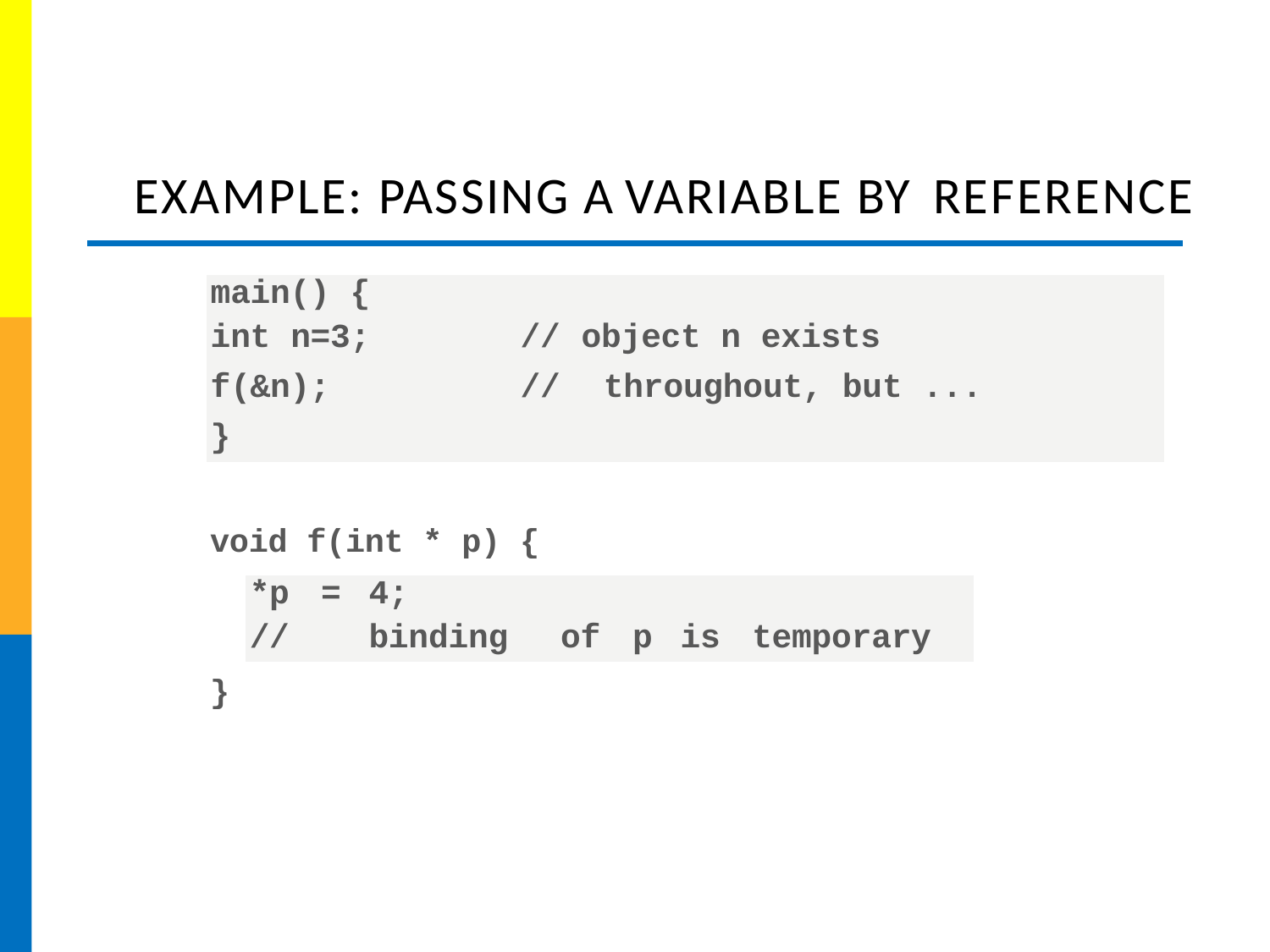

# EXAMPLE: PASSING A VARIABLE BY REFERENCE
| main() { |  |  |
| --- | --- | --- |
| int n=3; | // | object n exists |
| f(&n); | // | throughout, but ... |
| } |  |  |
void f(int * p) {
| \*p | = | 4; |  |  |  |  |
| --- | --- | --- | --- | --- | --- | --- |
| // |  | binding | of | p | is | temporary |
}